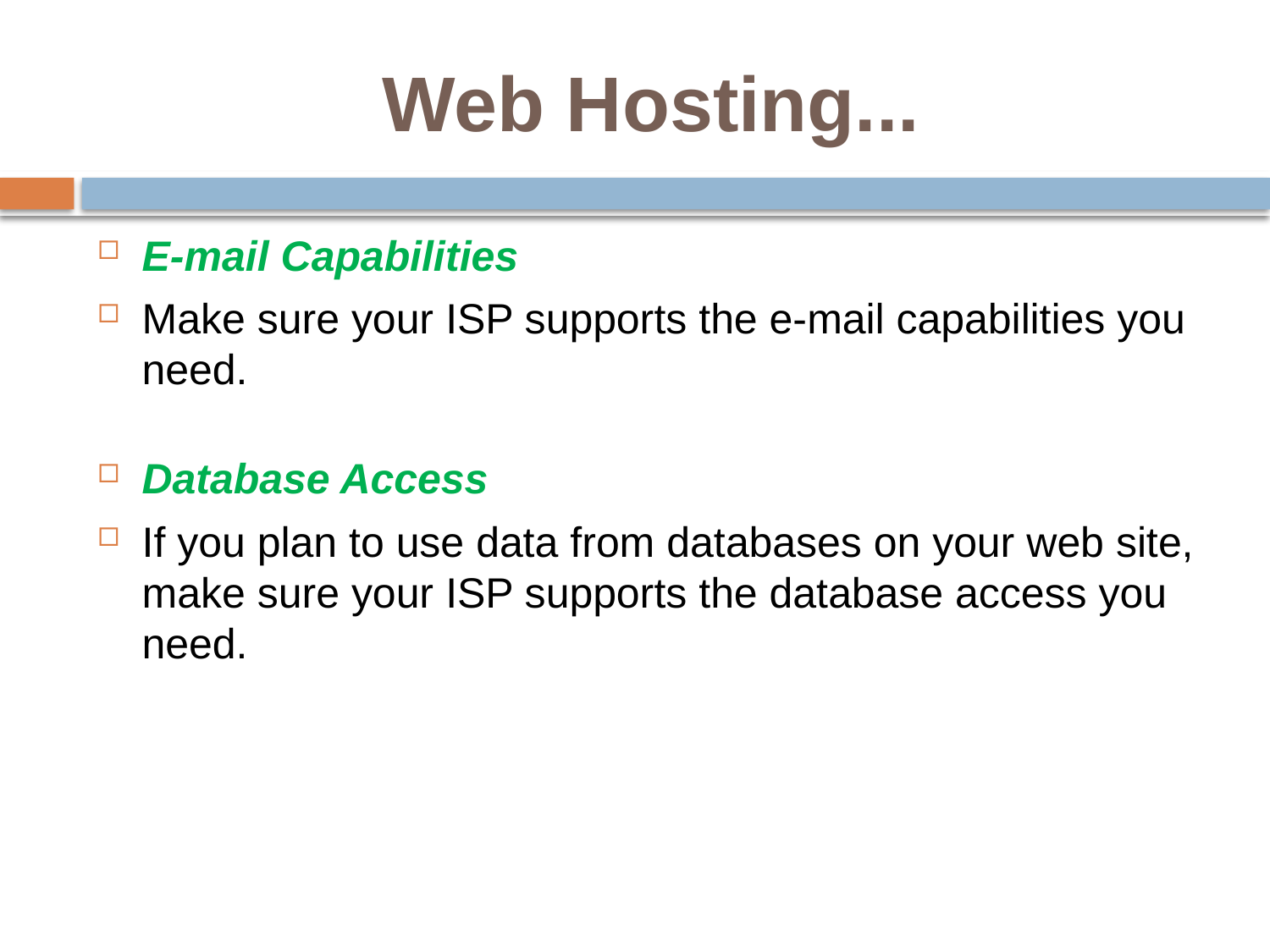

# Web Hosting...
E-mail Capabilities
Make sure your ISP supports the e-mail capabilities you need.

Database Access
If you plan to use data from databases on your web site, make sure your ISP supports the database access you need.